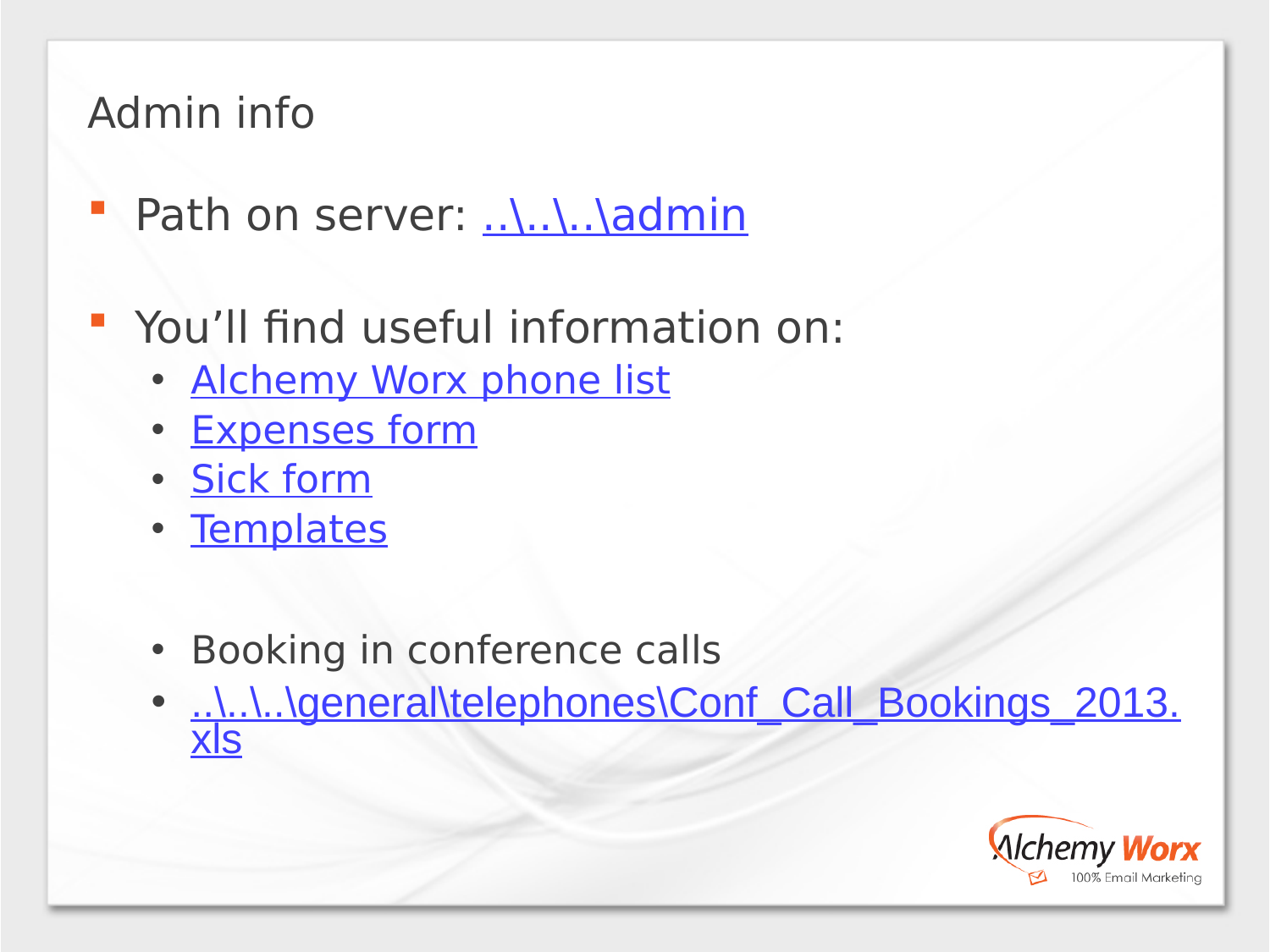

Admin info
Path on server: ..\..\..\admin

You’ll find useful information on:
Alchemy Worx phone list
Expenses form
Sick form
Templates

Booking in conference calls
..\..\..\general\telephones\Conf_Call_Bookings_2013.xls